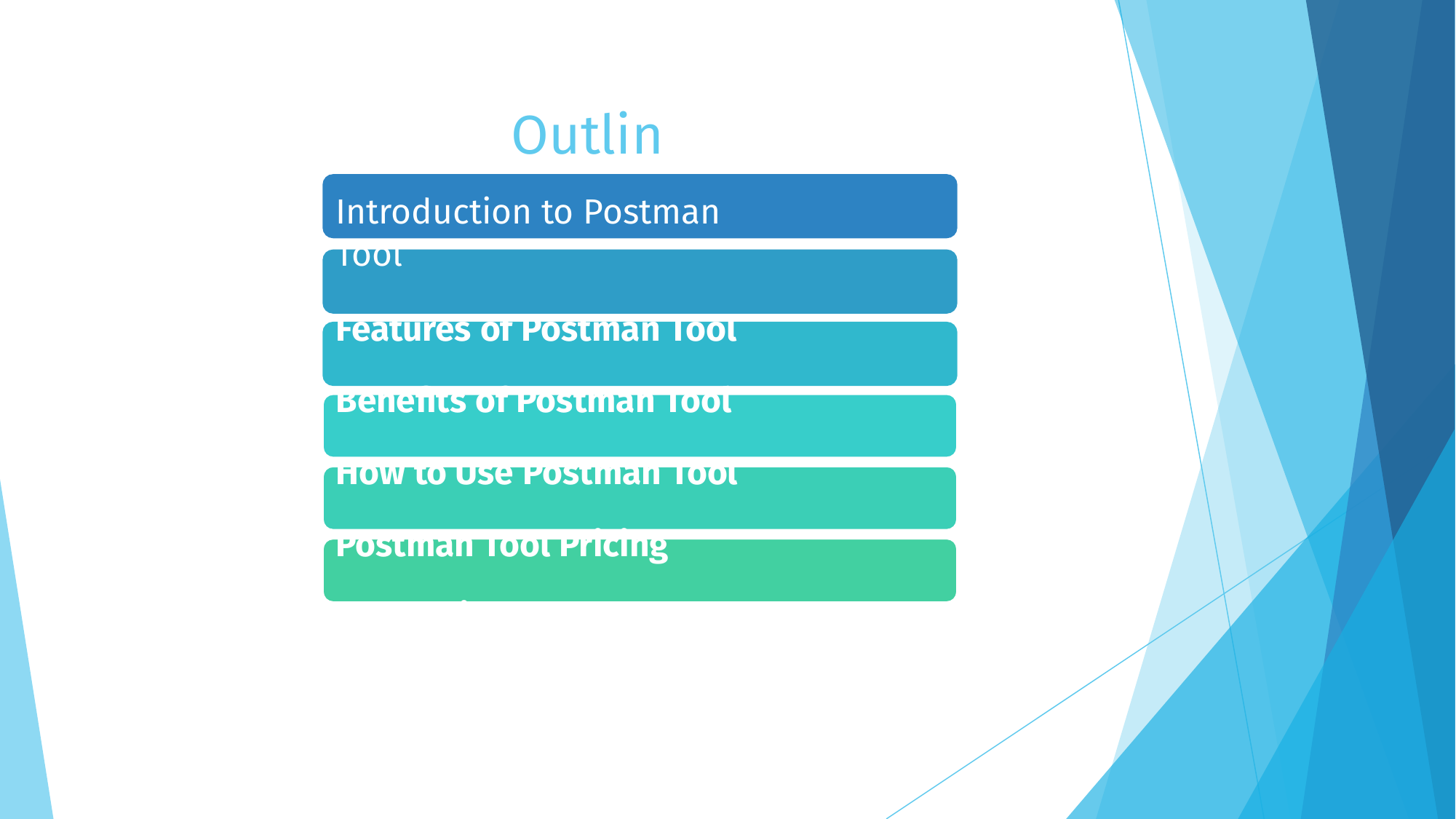

# Outline

Introduction to Postman Tool
Features of Postman Tool  Benefits of Postman Tool  How to Use Postman Tool  Postman Tool Pricing  Conclusion